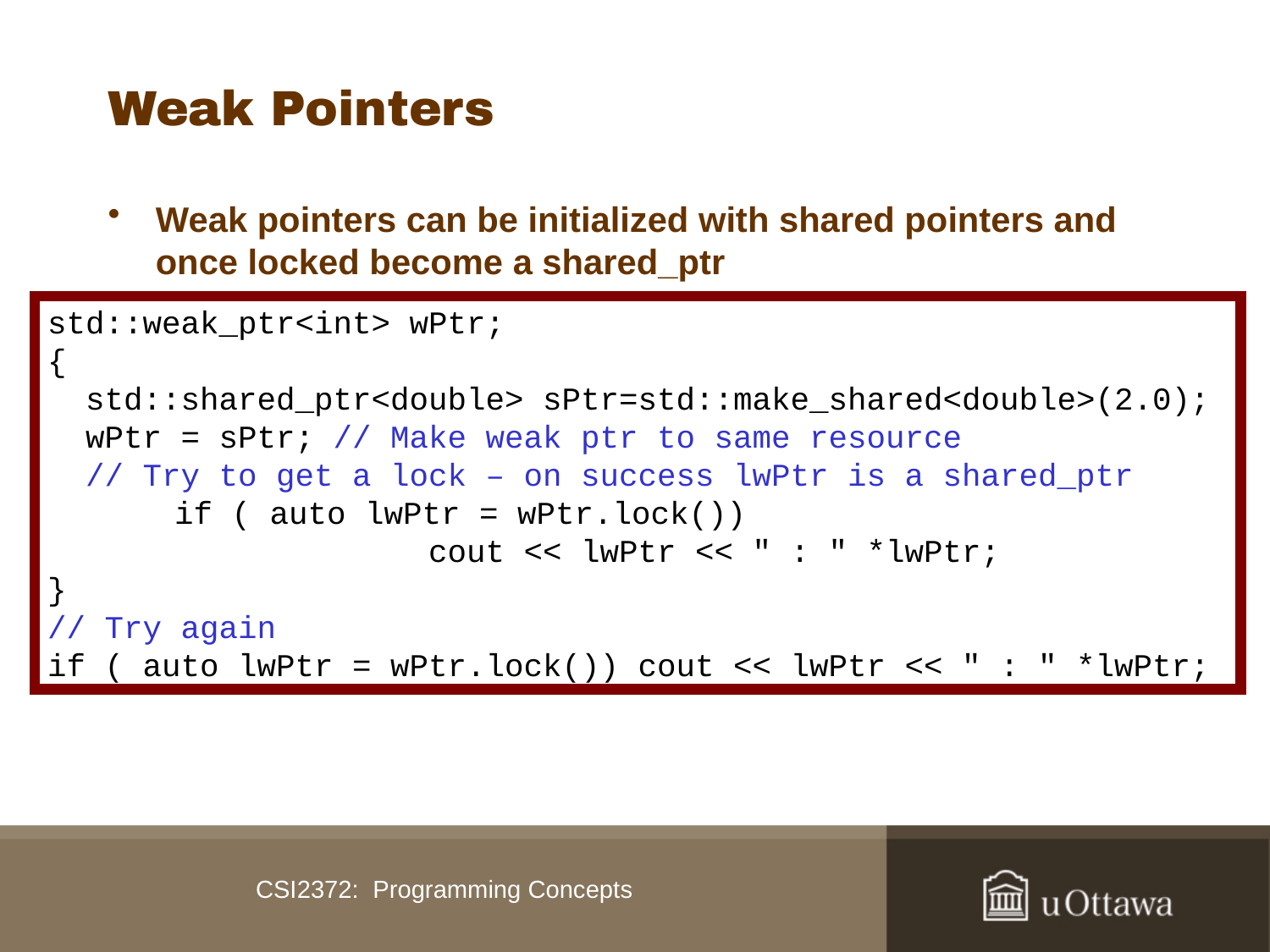

# Weak Pointers
Weak pointers can be initialized with shared pointers and once locked become a shared_ptr

std::weak_ptr<int> wPtr;
{
  std::shared_ptr<double> sPtr=std::make_shared<double>(2.0);
  wPtr = sPtr; // Make weak ptr to same resource
  // Try to get a lock – on success lwPtr is a shared_ptr
	if ( auto lwPtr = wPtr.lock())
			cout << lwPtr << " : " *lwPtr;
}
// Try again
if ( auto lwPtr = wPtr.lock()) cout << lwPtr << " : " *lwPtr;
CSI2372:  Programming Concepts